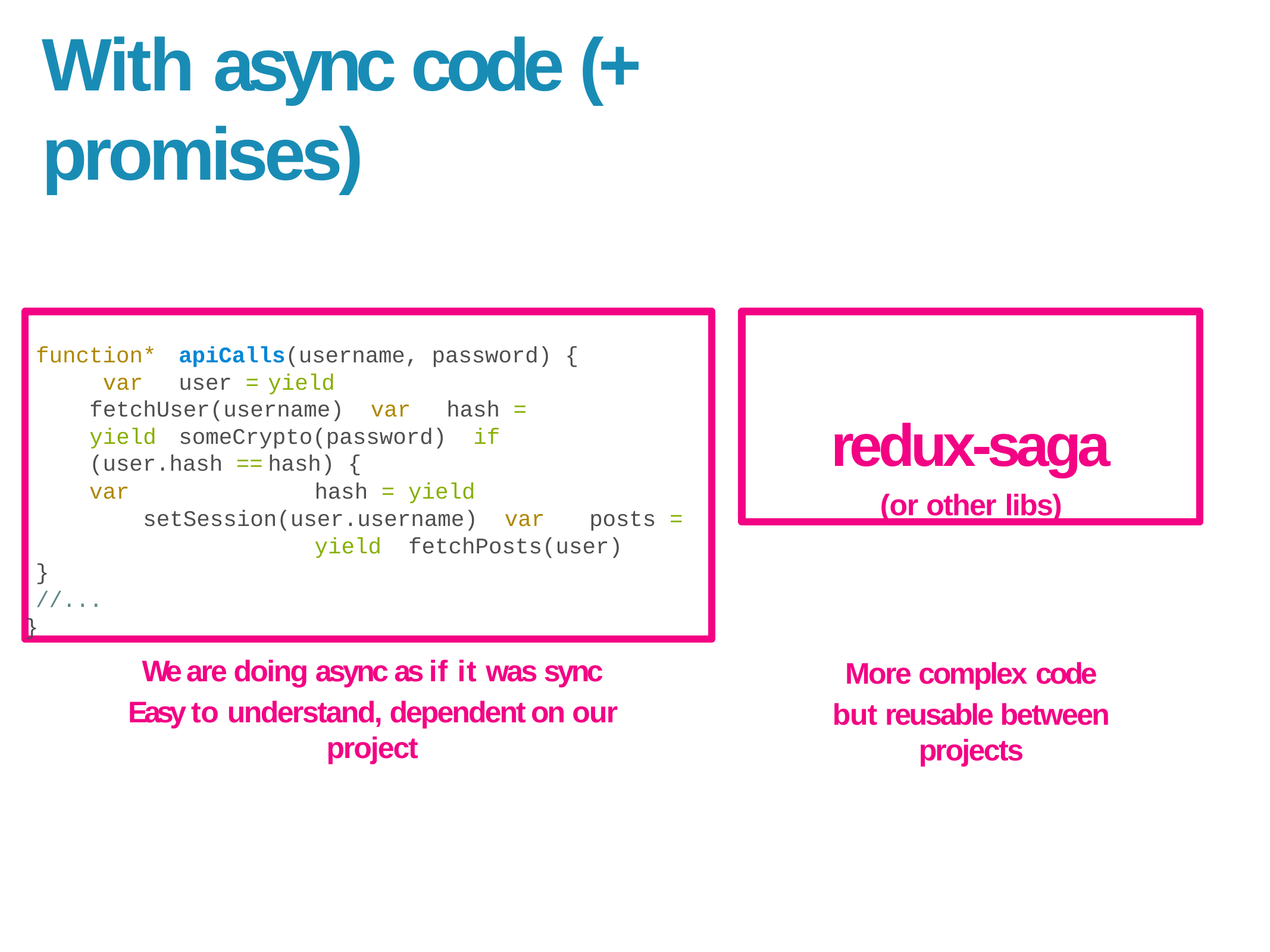

# With async code (+ promises)

function*	apiCalls(username, password) {  var	user =	yield	fetchUser(username)  var	hash =	yield	someCrypto(password)  if	(user.hash ==	hash) {
var	hash =	yield	setSession(user.username)  var	posts =	yield	fetchPosts(user)
}
//...
}

redux-saga
(or other libs)
We are doing async as if it was sync
Easy to understand, dependent on our project
More complex code
but reusable between projects